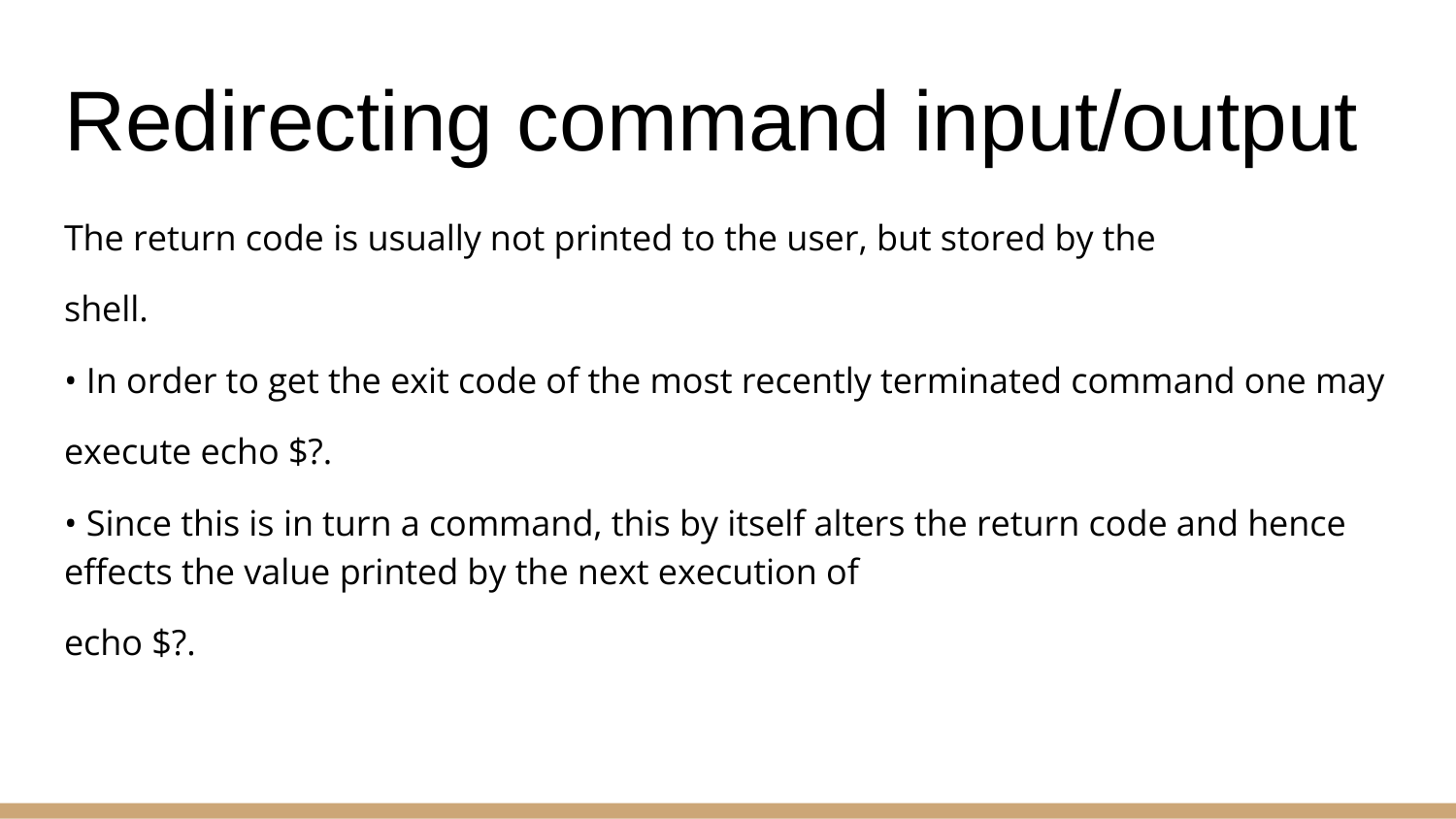

# Redirecting command input/output
The return code is usually not printed to the user, but stored by the
shell.
• In order to get the exit code of the most recently terminated command one may
execute echo $?.
• Since this is in turn a command, this by itself alters the return code and hence effects the value printed by the next execution of
echo $?.